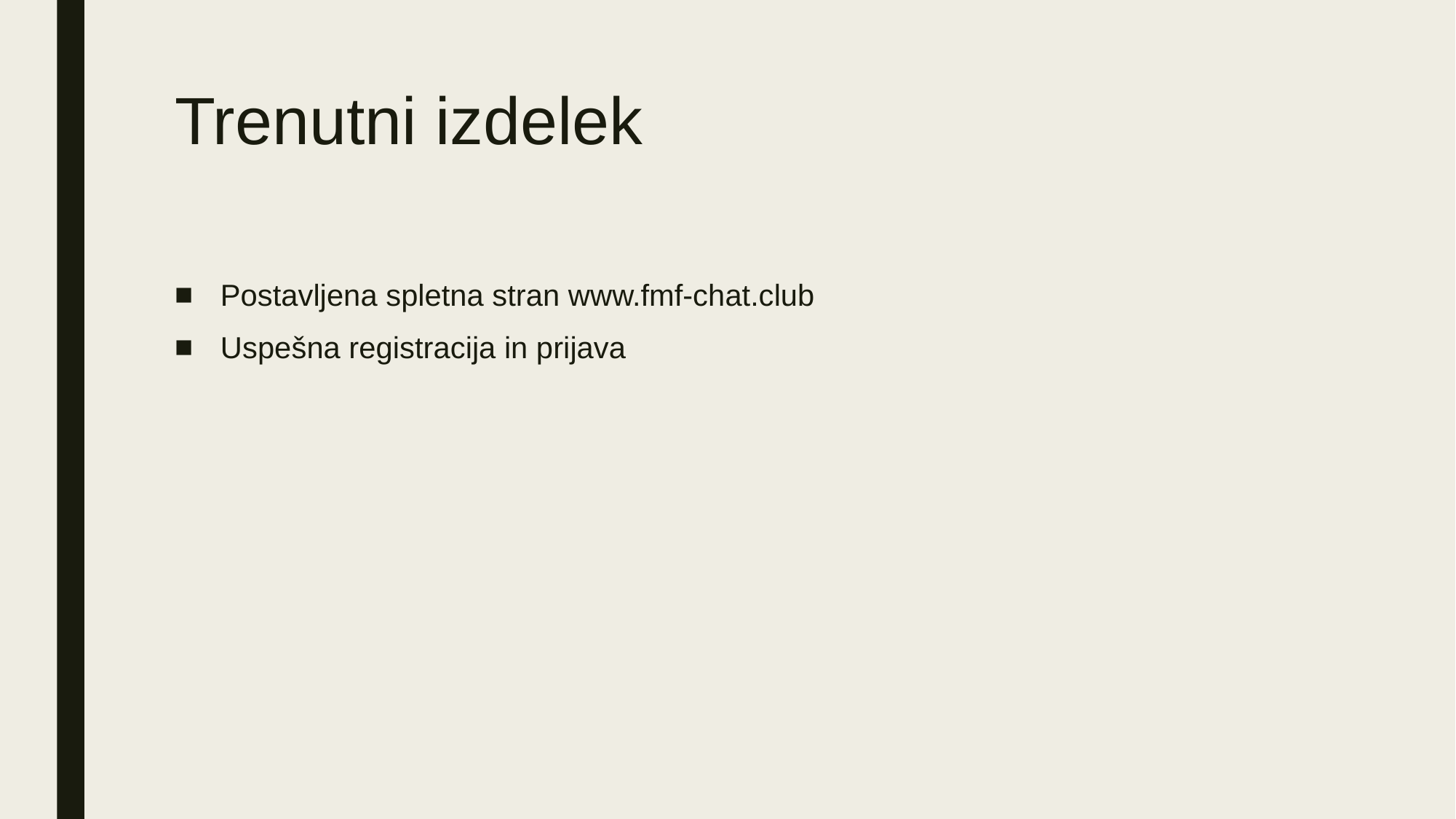

# Trenutni izdelek
Postavljena spletna stran www.fmf-chat.club
Uspešna registracija in prijava